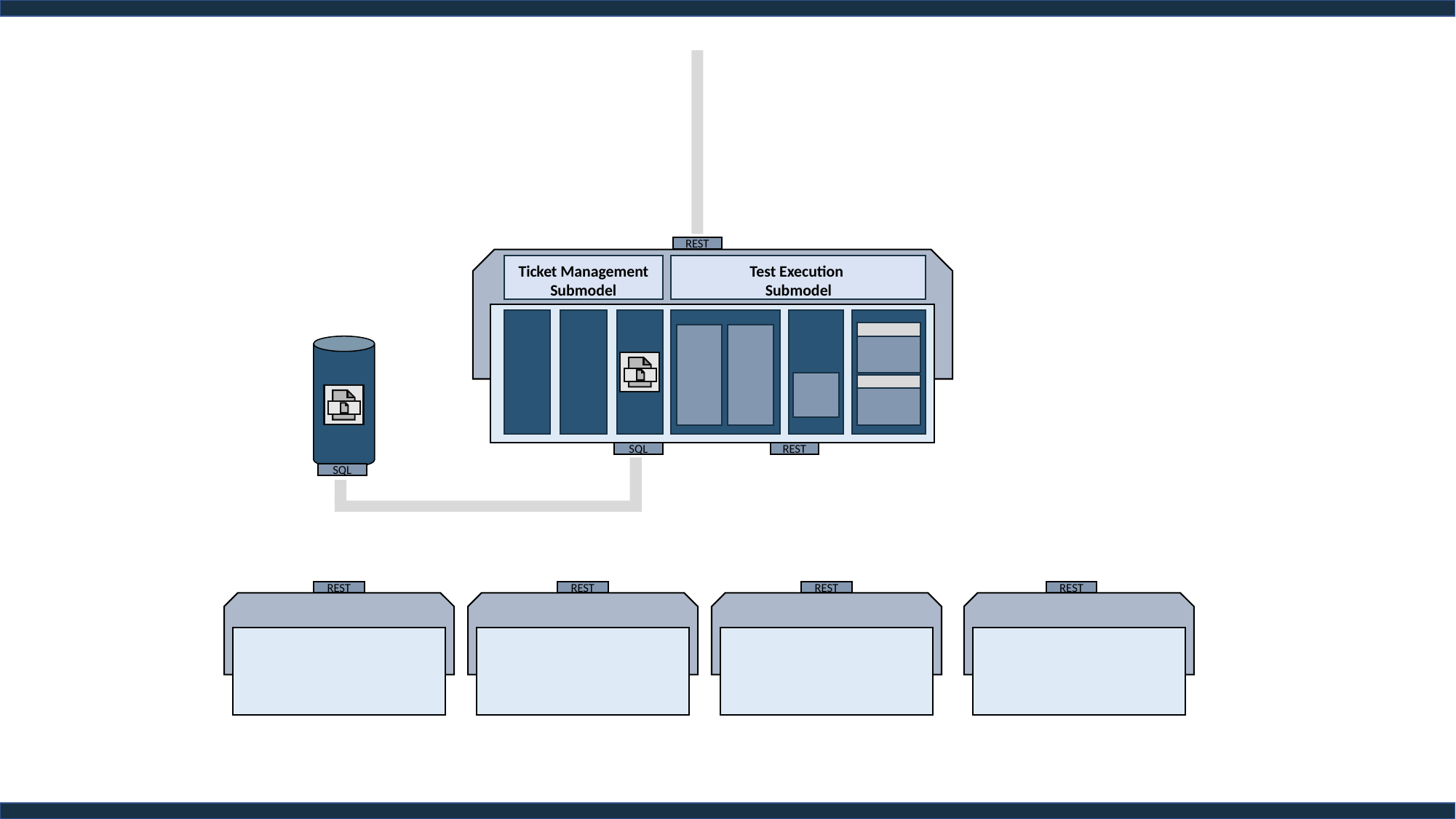

REST

Test Execution
Submodel
Ticket Management Submodel

REST

SQL

SQL

REST

REST

REST

REST